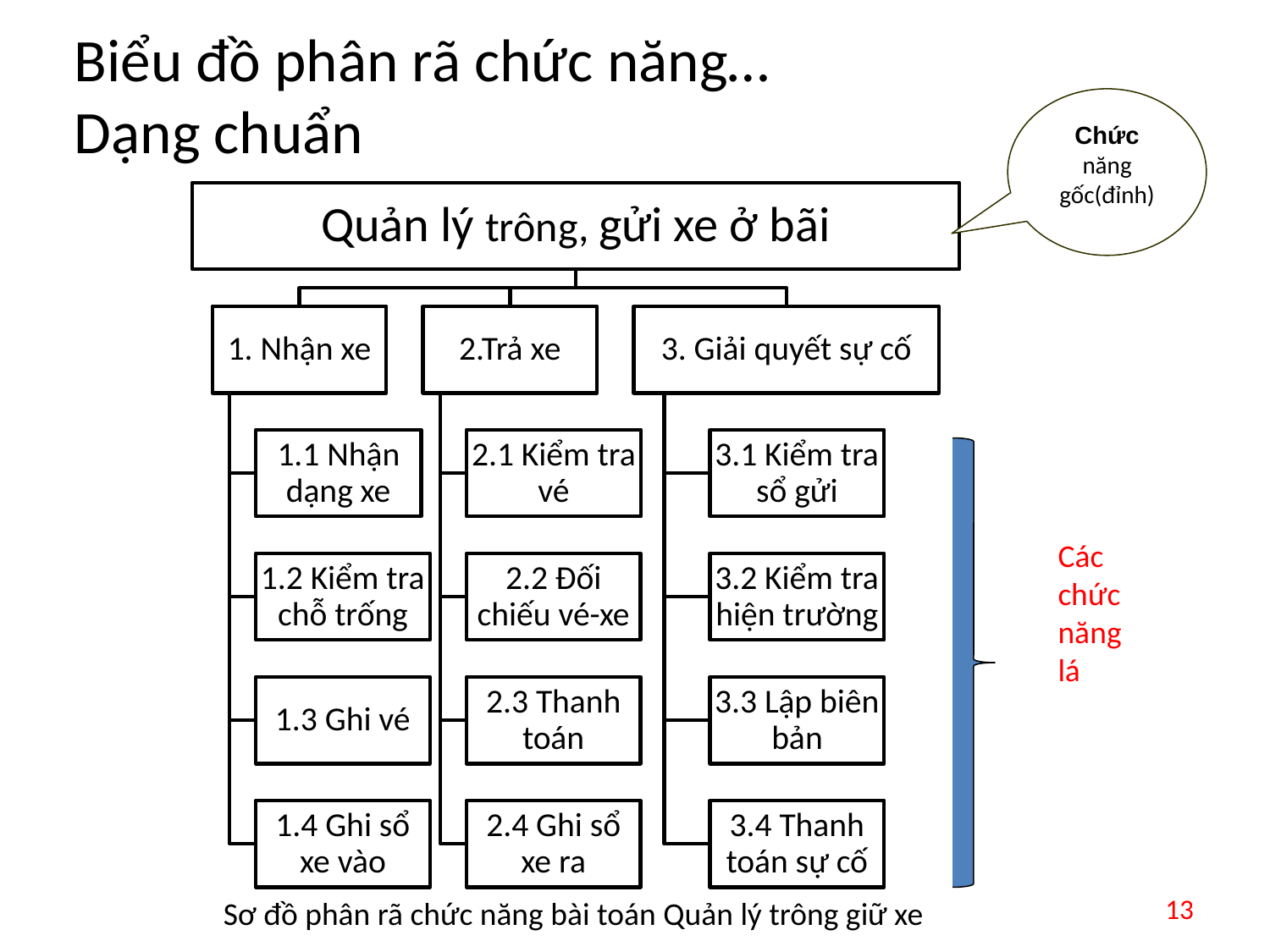

# Biểu đồ phân rã chức năng… Dạng chuẩn
Chức năng gốc(đỉnh)
Quản lý trông, gửi xe ở bãi
1. Nhận xe
1.1 Nhận dạng xe
1.2 Kiểm tra chỗ trống
1.3 Ghi vé
1.4 Ghi sổ xe vào
2.Trả xe
2.1 Kiểm tra vé
2.2 Đối chiếu vé-xe
2.3 Thanh toán
2.4 Ghi sổ xe ra
3. Giải quyết sự cố
3.1 Kiểm tra sổ gửi
3.2 Kiểm tra hiện trường
3.3 Lập biên bản
3.4 Thanh toán sự cố

Các chức năng lá
13
Sơ đồ phân rã chức năng bài toán Quản lý trông giữ xe